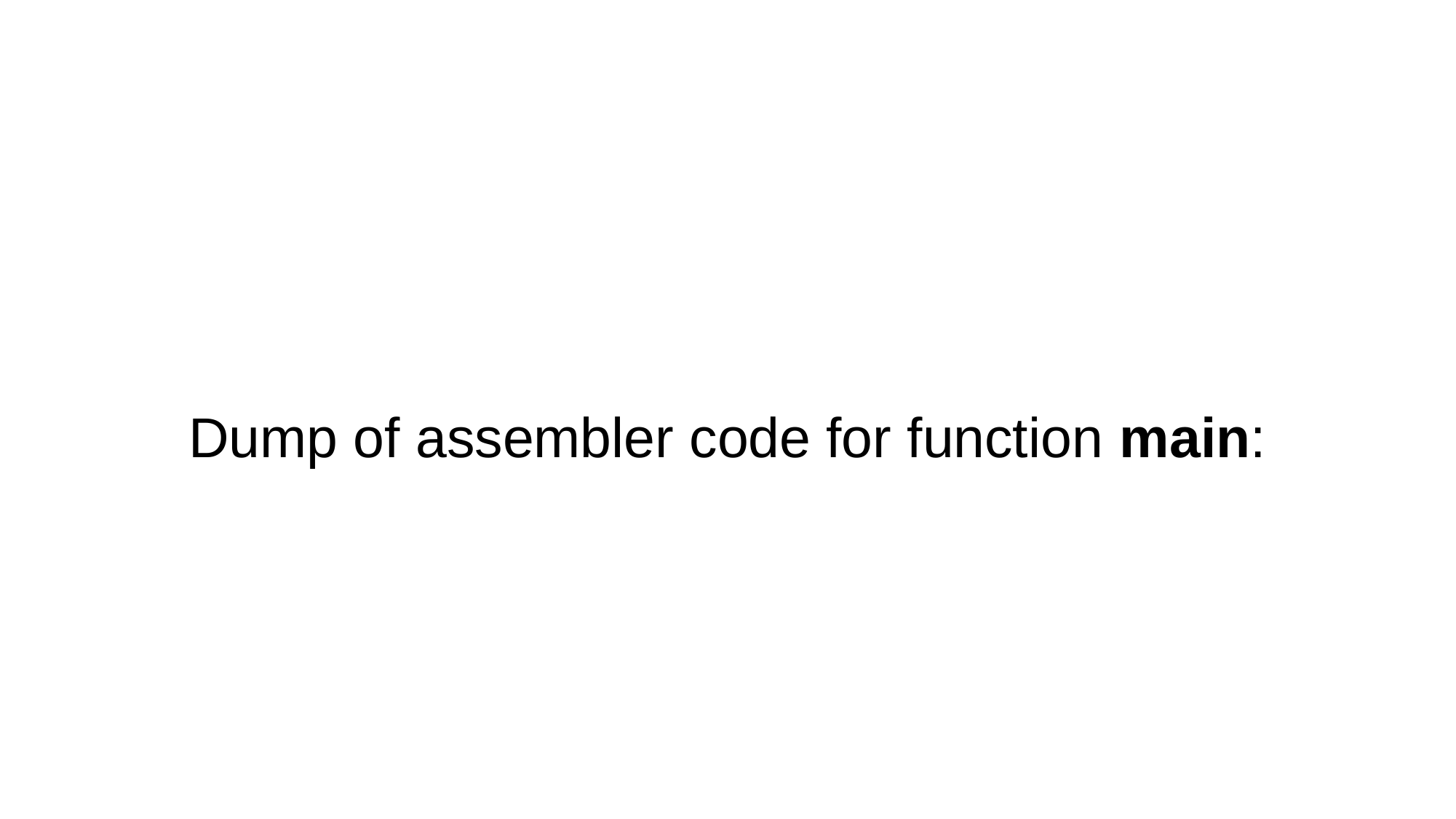

#

Dump of assembler code for function main: